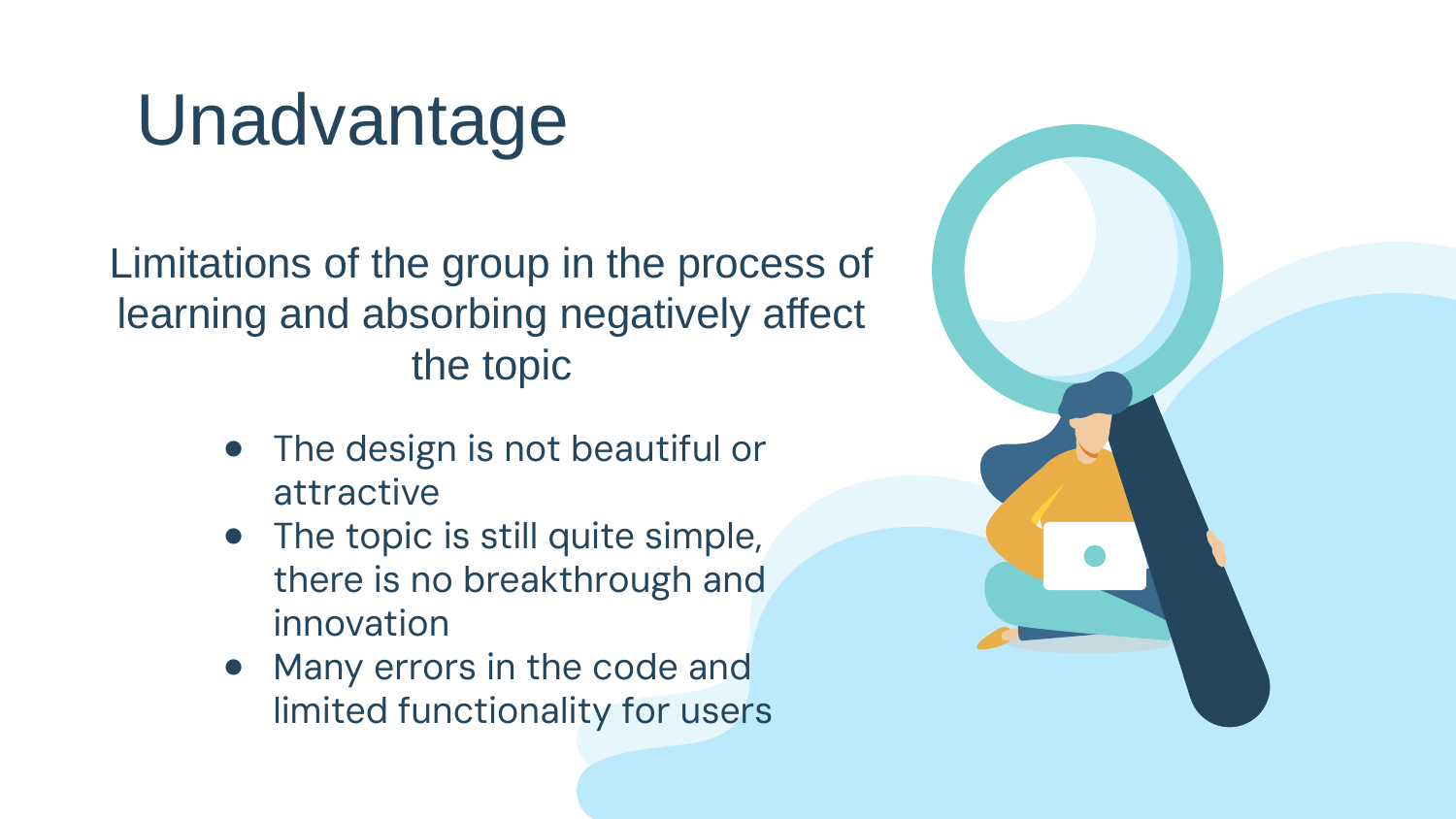

# Unadvantage

Limitations of the group in the process of learning and absorbing negatively affect the topic
The design is not beautiful or attractive
The topic is still quite simple, there is no breakthrough and innovation
Many errors in the code and limited functionality for users